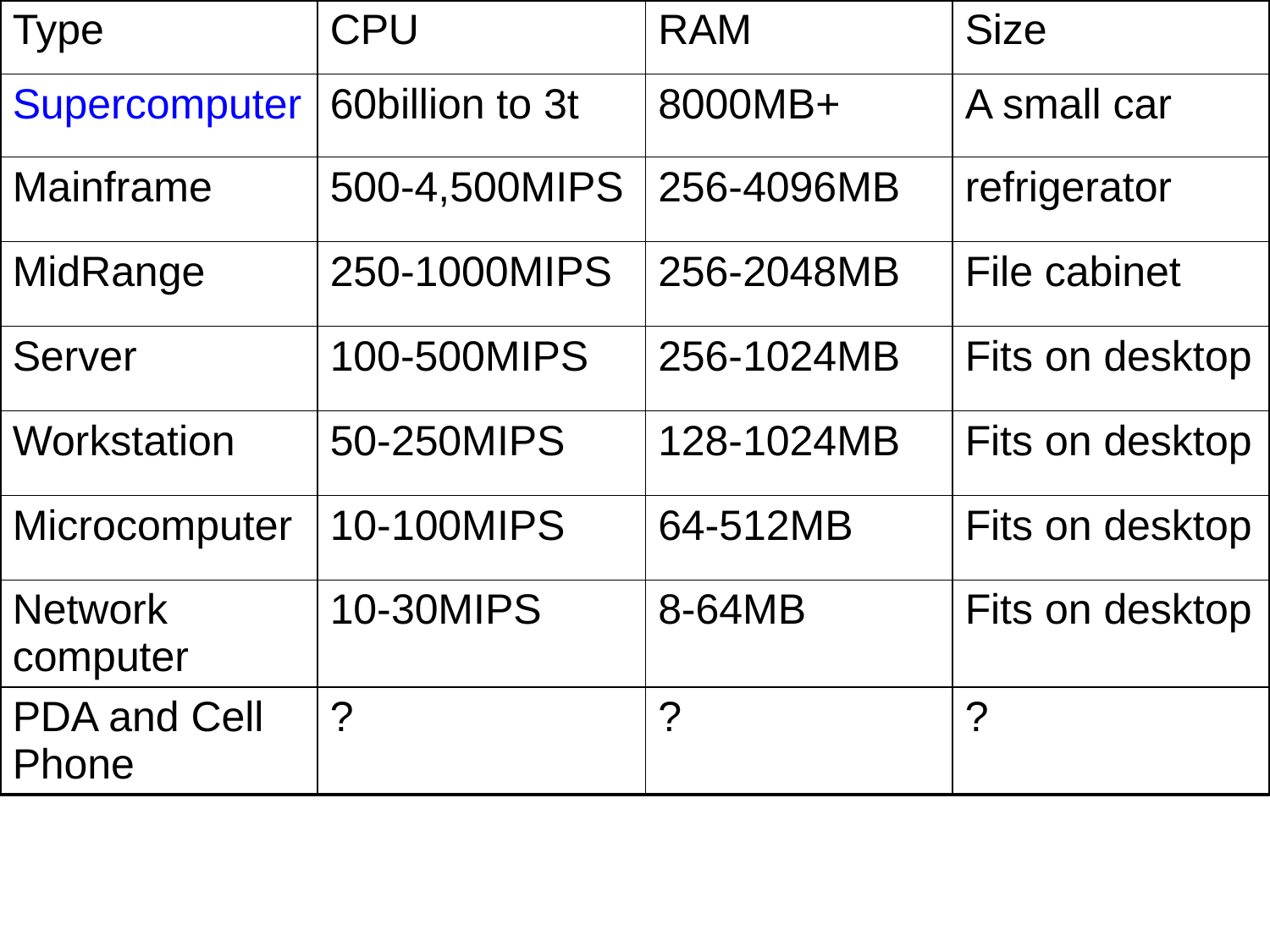

| Type | CPU | RAM | Size |
| --- | --- | --- | --- |
| Supercomputer | 60billion to 3t | 8000MB+ | A small car |
| Mainframe | 500-4,500MIPS | 256-4096MB | refrigerator |
| MidRange | 250-1000MIPS | 256-2048MB | File cabinet |
| Server | 100-500MIPS | 256-1024MB | Fits on desktop |
| Workstation | 50-250MIPS | 128-1024MB | Fits on desktop |
| Microcomputer | 10-100MIPS | 64-512MB | Fits on desktop |
| Network computer | 10-30MIPS | 8-64MB | Fits on desktop |
| PDA and Cell Phone | ? | ? | ? |